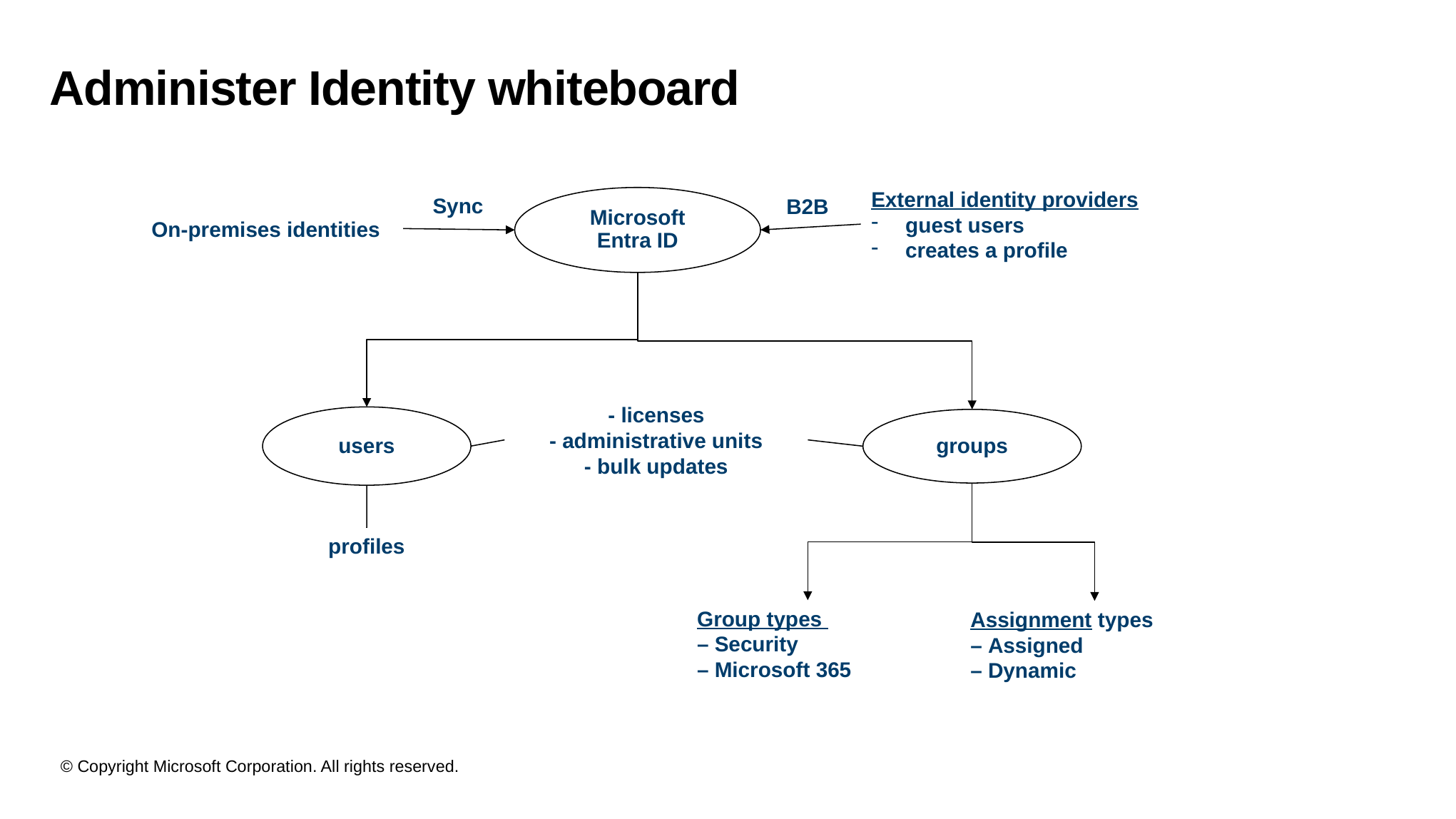

# Administer Identity whiteboard
External identity providers
guest users
creates a profile
Sync
Microsoft Entra ID
B2B
On-premises identities
- licenses
- administrative units
- bulk updates
users
groups
profiles
Group types
– Security
– Microsoft 365
Assignment types
– Assigned
– Dynamic